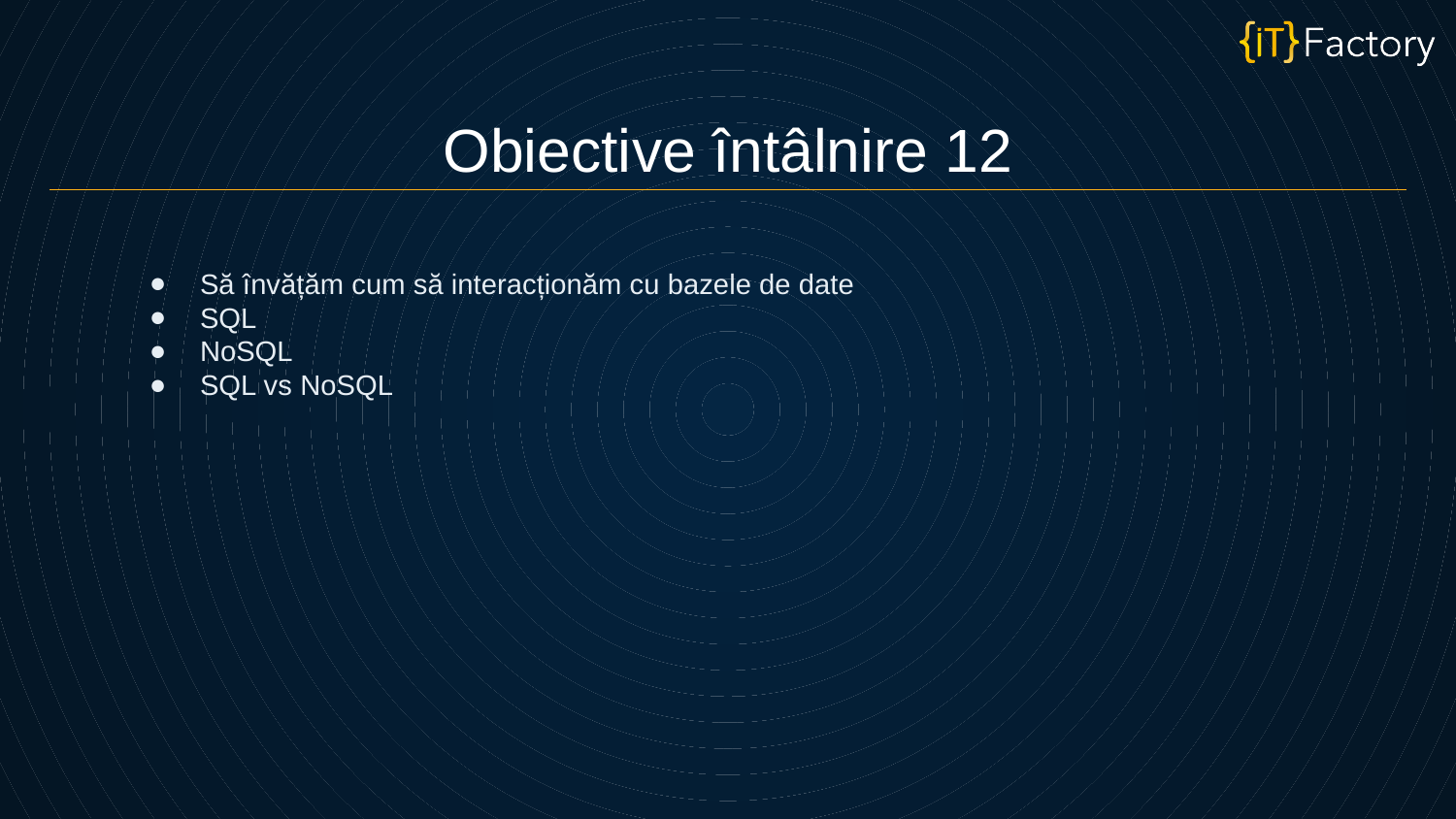

Obiective întâlnire 12
Să învățăm cum să interacționăm cu bazele de date
SQL
NoSQL
SQL vs NoSQL